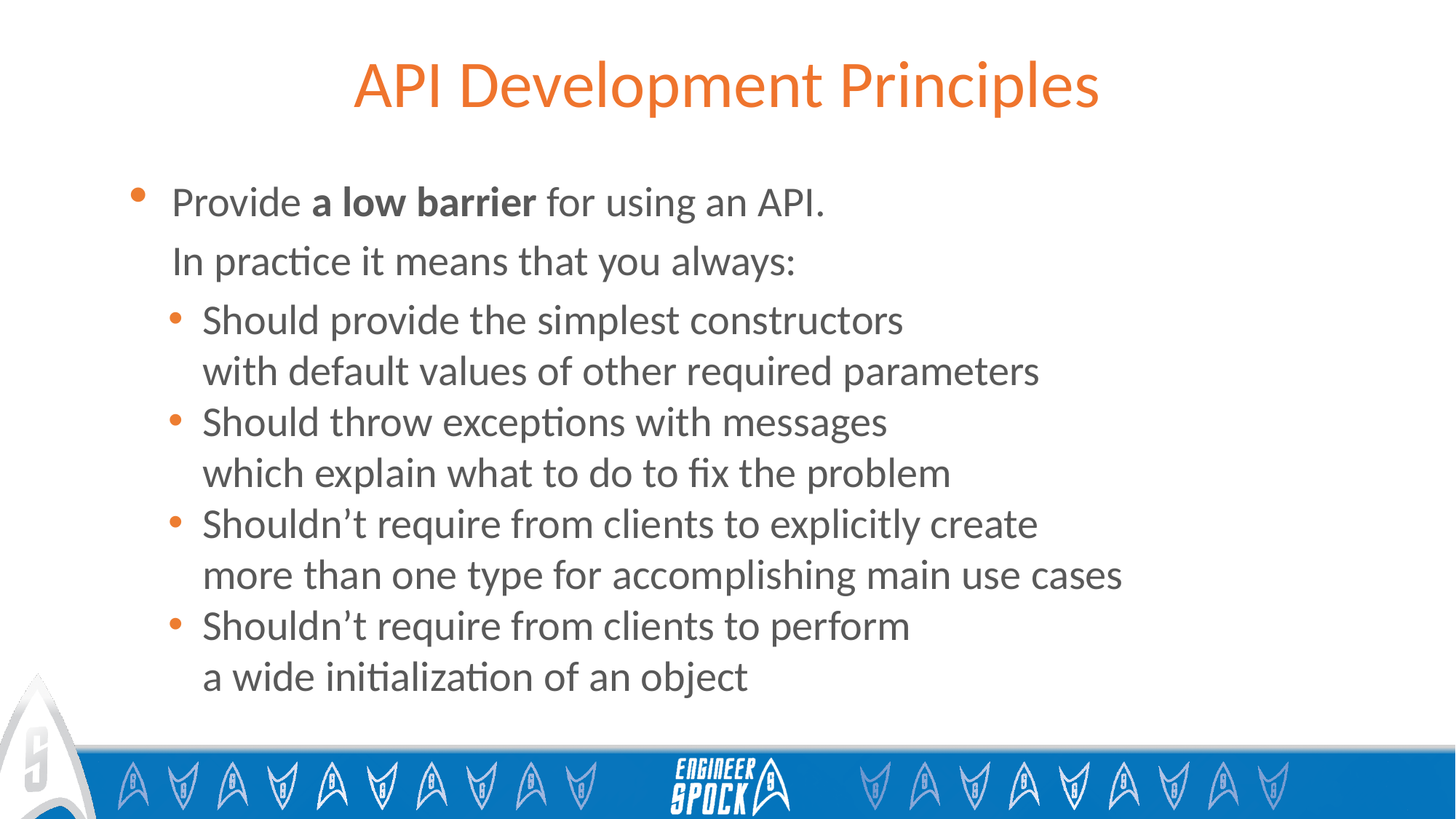

# API Development Principles
Provide a low barrier for using an API.
In practice it means that you always:
Should provide the simplest constructors
with default values of other required parameters
Should throw exceptions with messages
which explain what to do to fix the problem
Shouldn’t require from clients to explicitly create
more than one type for accomplishing main use cases
Shouldn’t require from clients to perform
a wide initialization of an object